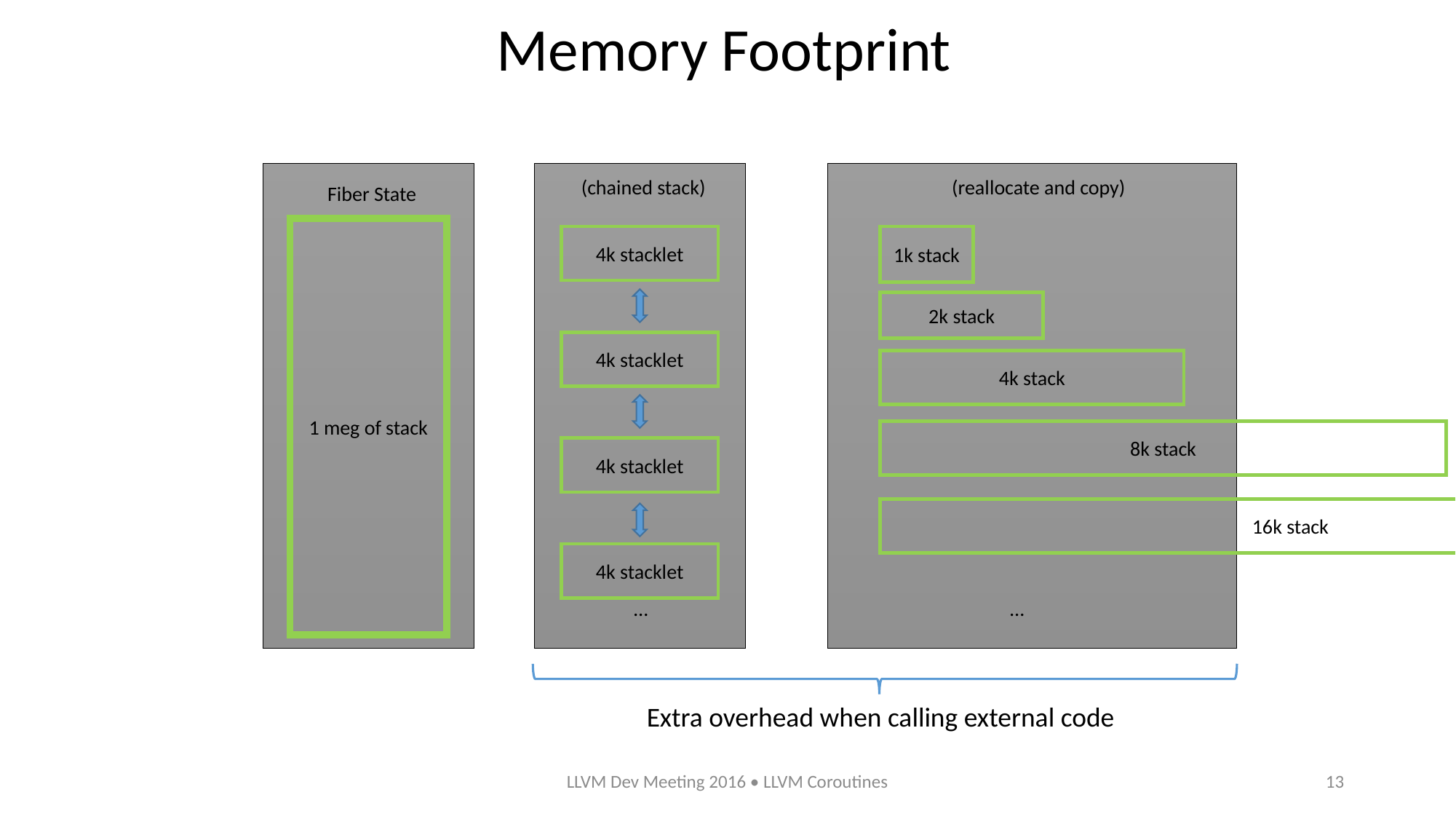

# Memory Footprint

(reallocate and copy)
1k stack
2k stack
4k stack
…
8k stack
16k stack

Fiber State
1 meg of stack

(chained stack)
4k stacklet

4k stacklet

4k stacklet

4k stacklet
…

Extra overhead when calling external code
LLVM Dev Meeting 2016 • LLVM Coroutines
13